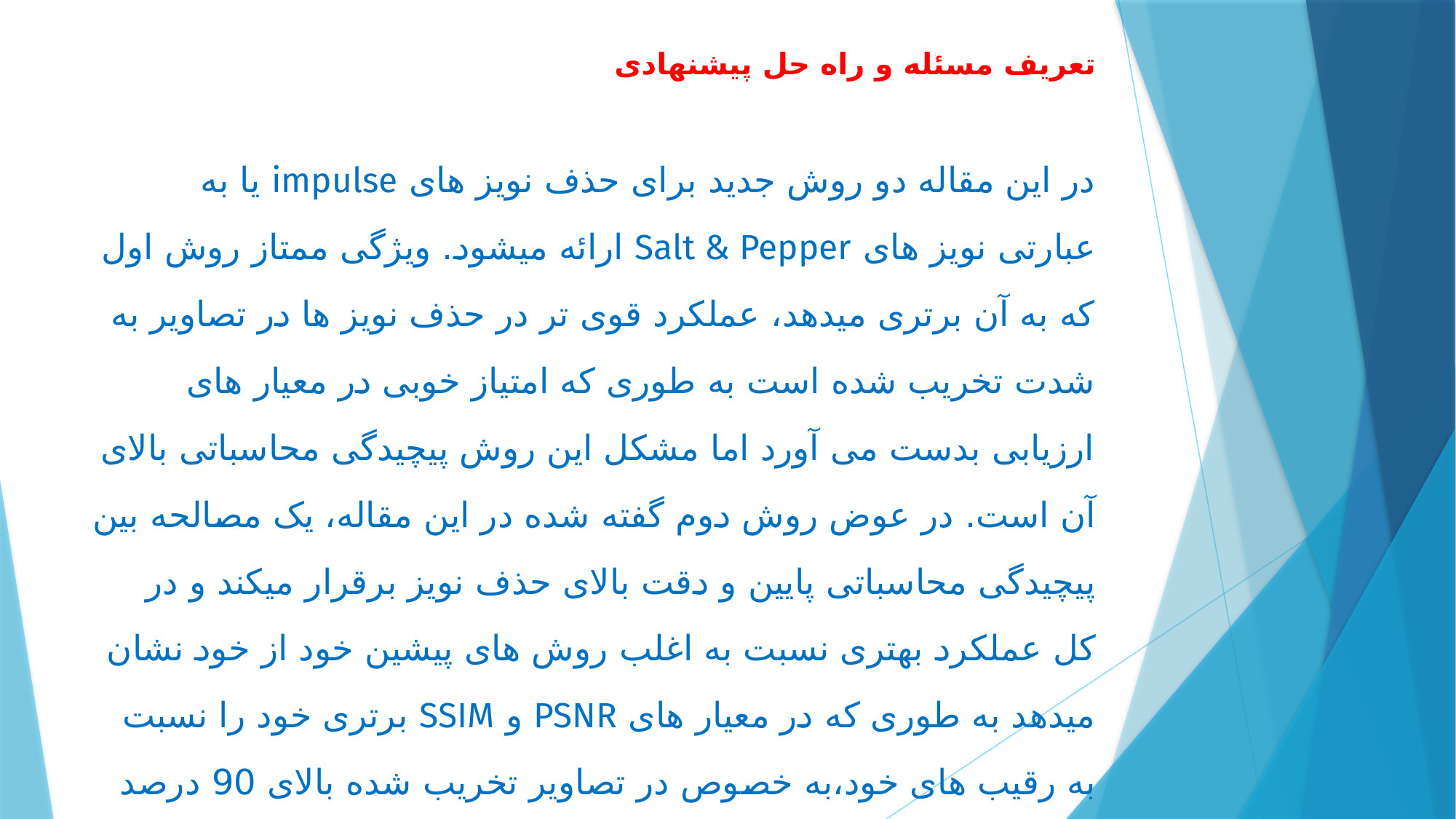

# تعریف مسئله و راه حل پیشنهادی
در این مقاله دو روش جدید برای حذف نویز های impulse یا به عبارتی نویز های Salt & Pepper ارائه میشود. ویژگی ممتاز روش اول که به آن برتری میدهد، عملکرد قوی تر در حذف نویز ها در تصاویر به شدت تخریب شده است به طوری که امتیاز خوبی در معیار های ارزیابی بدست می آورد اما مشکل این روش پیچیدگی محاسباتی بالای آن است. در عوض روش دوم گفته شده در این مقاله، یک مصالحه بین پیچیدگی محاسباتی پایین و دقت بالای حذف نویز برقرار میکند و در کل عملکرد بهتری نسبت به اغلب روش های پیشین خود از خود نشان میدهد به طوری که در معیار های PSNR و SSIM برتری خود را نسبت به رقیب های خود،به خصوص در تصاویر تخریب شده بالای 90 درصد توسط نویز impulse ، نشان میدهد.